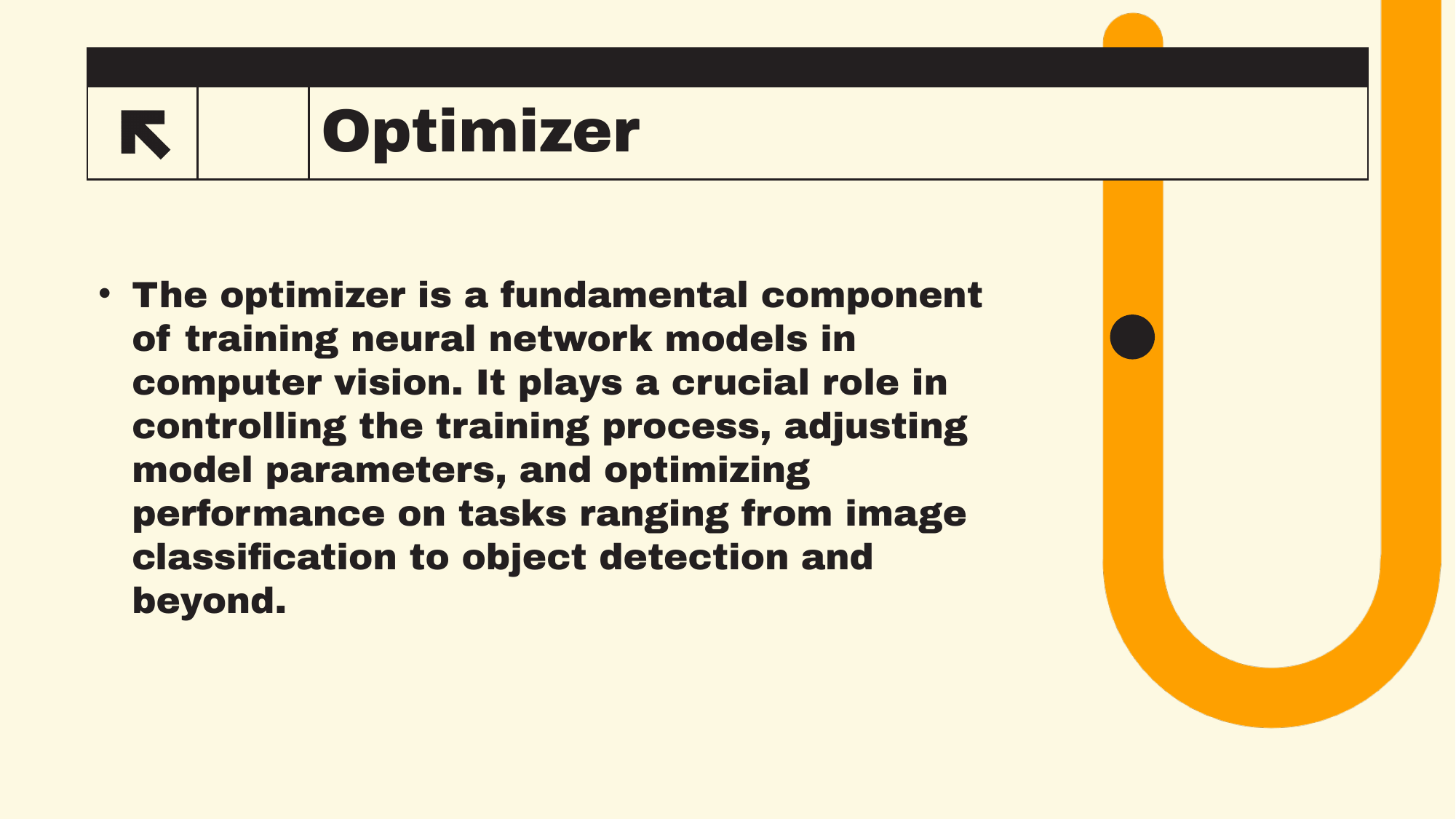

# Optimizer

4
The optimizer is a fundamental component of training neural network models in computer vision. It plays a crucial role in controlling the training process, adjusting model parameters, and optimizing performance on tasks ranging from image classification to object detection and beyond.